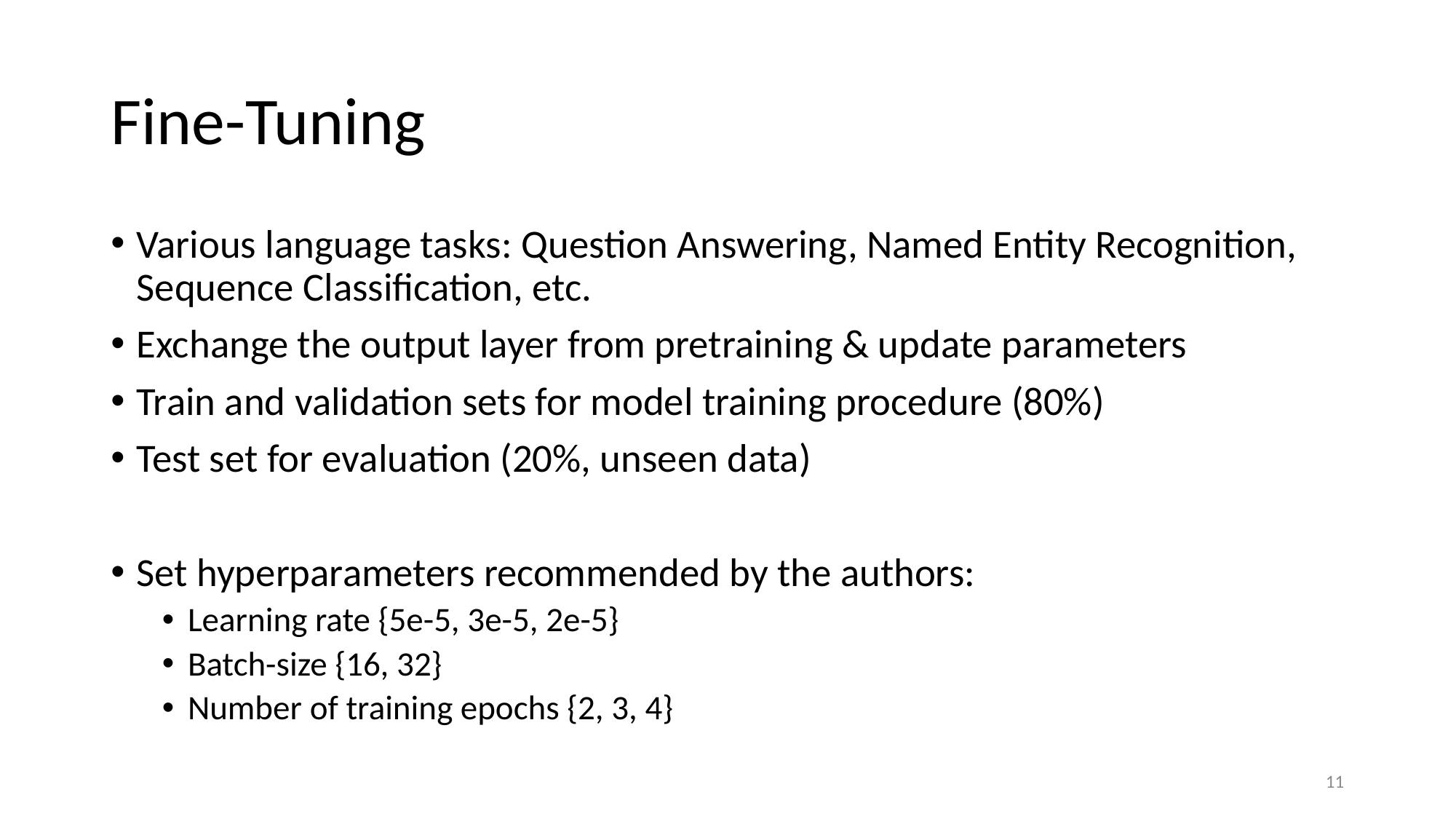

# Fine-Tuning
Various language tasks: Question Answering, Named Entity Recognition, Sequence Classification, etc.
Exchange the output layer from pretraining & update parameters
Train and validation sets for model training procedure (80%)
Test set for evaluation (20%, unseen data)

Set hyperparameters recommended by the authors:
Learning rate {5e-5, 3e-5, 2e-5}
Batch-size {16, 32}
Number of training epochs {2, 3, 4}
11